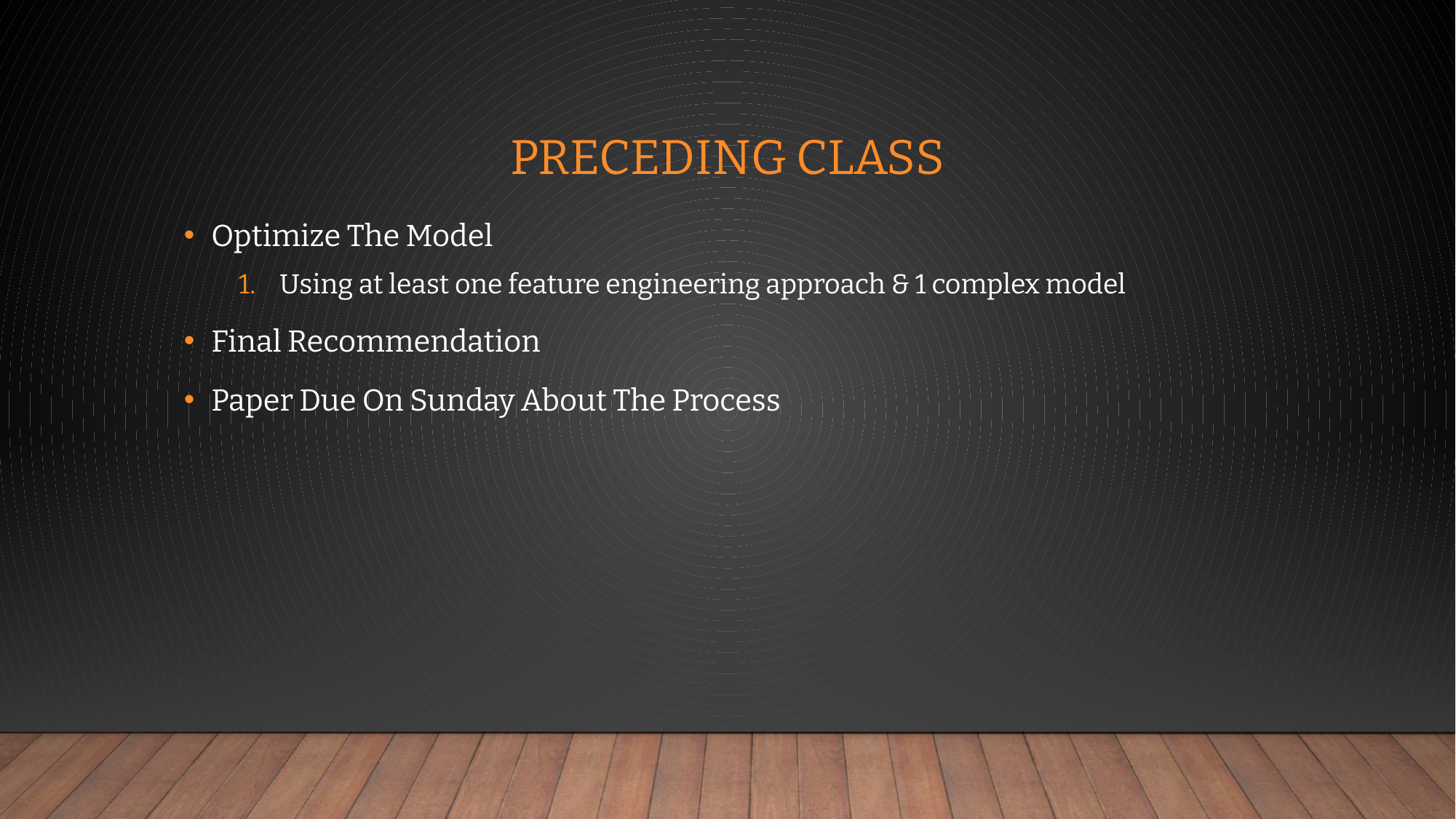

# Preceding class
Optimize The Model
Using at least one feature engineering approach & 1 complex model
Final Recommendation
Paper Due On Sunday About The Process